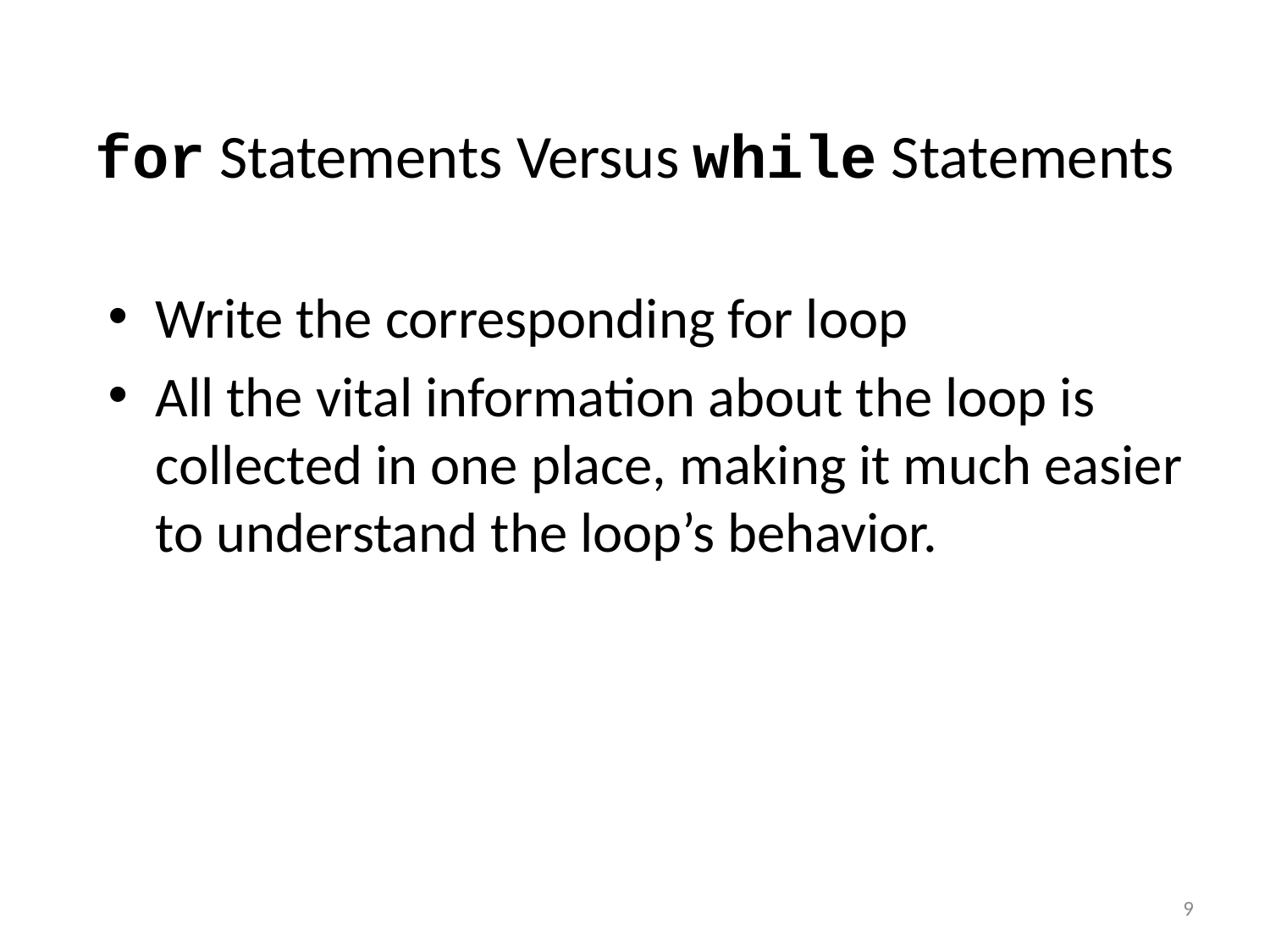

# for Statements Versus while Statements
Write the corresponding for loop
All the vital information about the loop is collected in one place, making it much easier to understand the loop’s behavior.
9